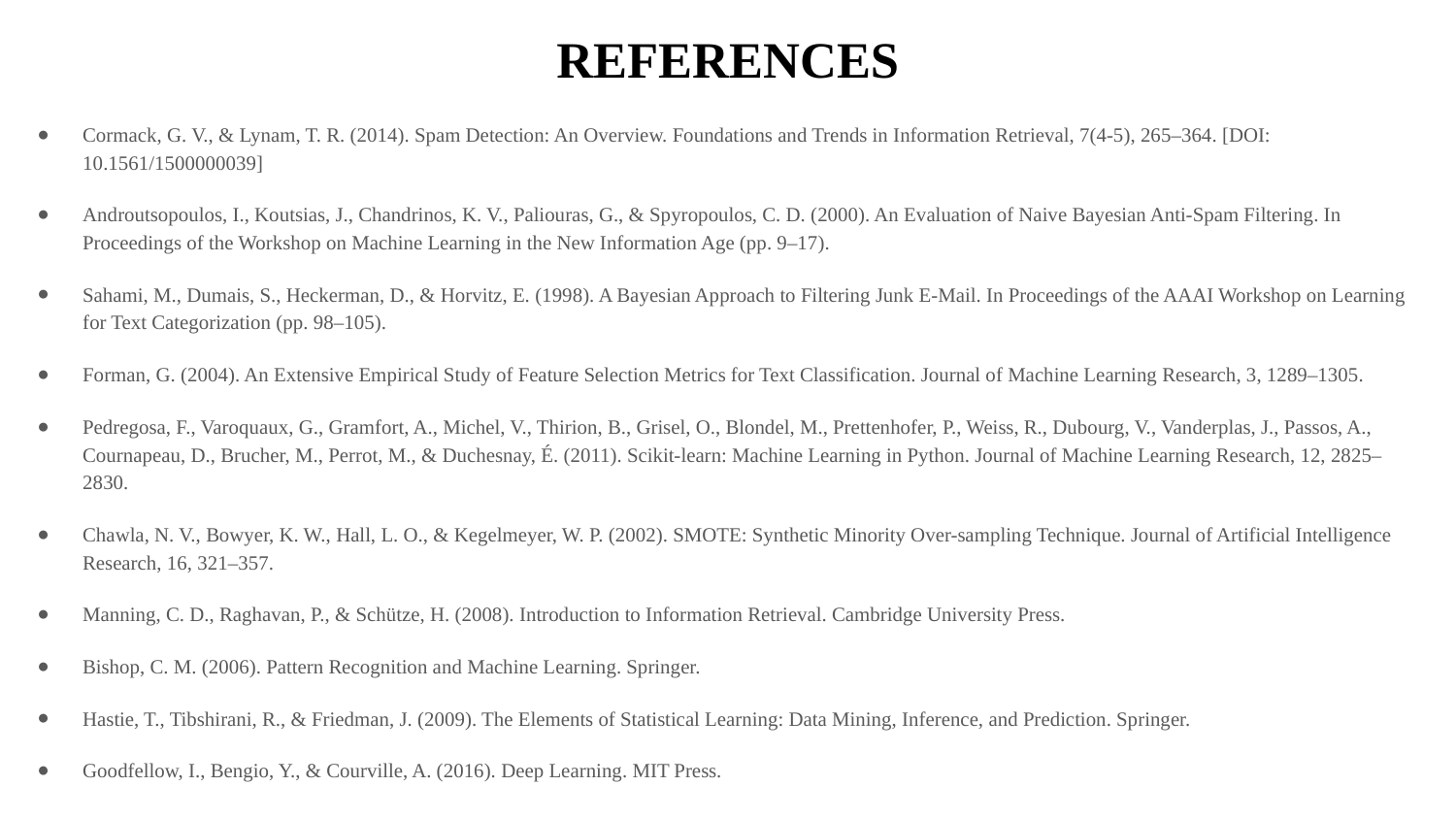

# REFERENCES
Cormack, G. V., & Lynam, T. R. (2014). Spam Detection: An Overview. Foundations and Trends in Information Retrieval, 7(4-5), 265–364. [DOI: 10.1561/1500000039]
Androutsopoulos, I., Koutsias, J., Chandrinos, K. V., Paliouras, G., & Spyropoulos, C. D. (2000). An Evaluation of Naive Bayesian Anti-Spam Filtering. In Proceedings of the Workshop on Machine Learning in the New Information Age (pp. 9–17).
Sahami, M., Dumais, S., Heckerman, D., & Horvitz, E. (1998). A Bayesian Approach to Filtering Junk E-Mail. In Proceedings of the AAAI Workshop on Learning for Text Categorization (pp. 98–105).
Forman, G. (2004). An Extensive Empirical Study of Feature Selection Metrics for Text Classification. Journal of Machine Learning Research, 3, 1289–1305.
Pedregosa, F., Varoquaux, G., Gramfort, A., Michel, V., Thirion, B., Grisel, O., Blondel, M., Prettenhofer, P., Weiss, R., Dubourg, V., Vanderplas, J., Passos, A., Cournapeau, D., Brucher, M., Perrot, M., & Duchesnay, É. (2011). Scikit-learn: Machine Learning in Python. Journal of Machine Learning Research, 12, 2825–2830.
Chawla, N. V., Bowyer, K. W., Hall, L. O., & Kegelmeyer, W. P. (2002). SMOTE: Synthetic Minority Over-sampling Technique. Journal of Artificial Intelligence Research, 16, 321–357.
Manning, C. D., Raghavan, P., & Schütze, H. (2008). Introduction to Information Retrieval. Cambridge University Press.
Bishop, C. M. (2006). Pattern Recognition and Machine Learning. Springer.
Hastie, T., Tibshirani, R., & Friedman, J. (2009). The Elements of Statistical Learning: Data Mining, Inference, and Prediction. Springer.
Goodfellow, I., Bengio, Y., & Courville, A. (2016). Deep Learning. MIT Press.